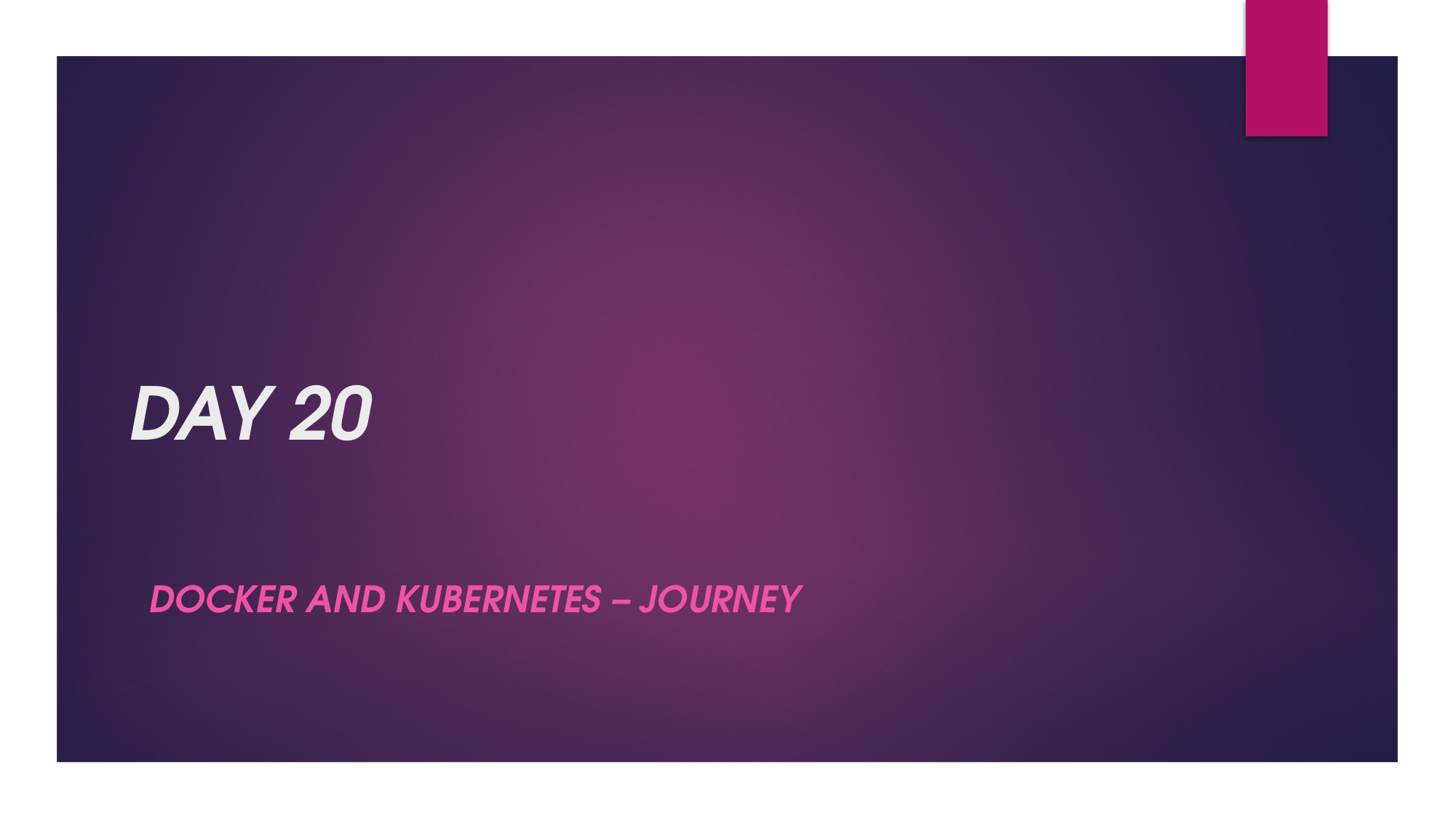

# DAY 20
docker and Kubernetes – Journey